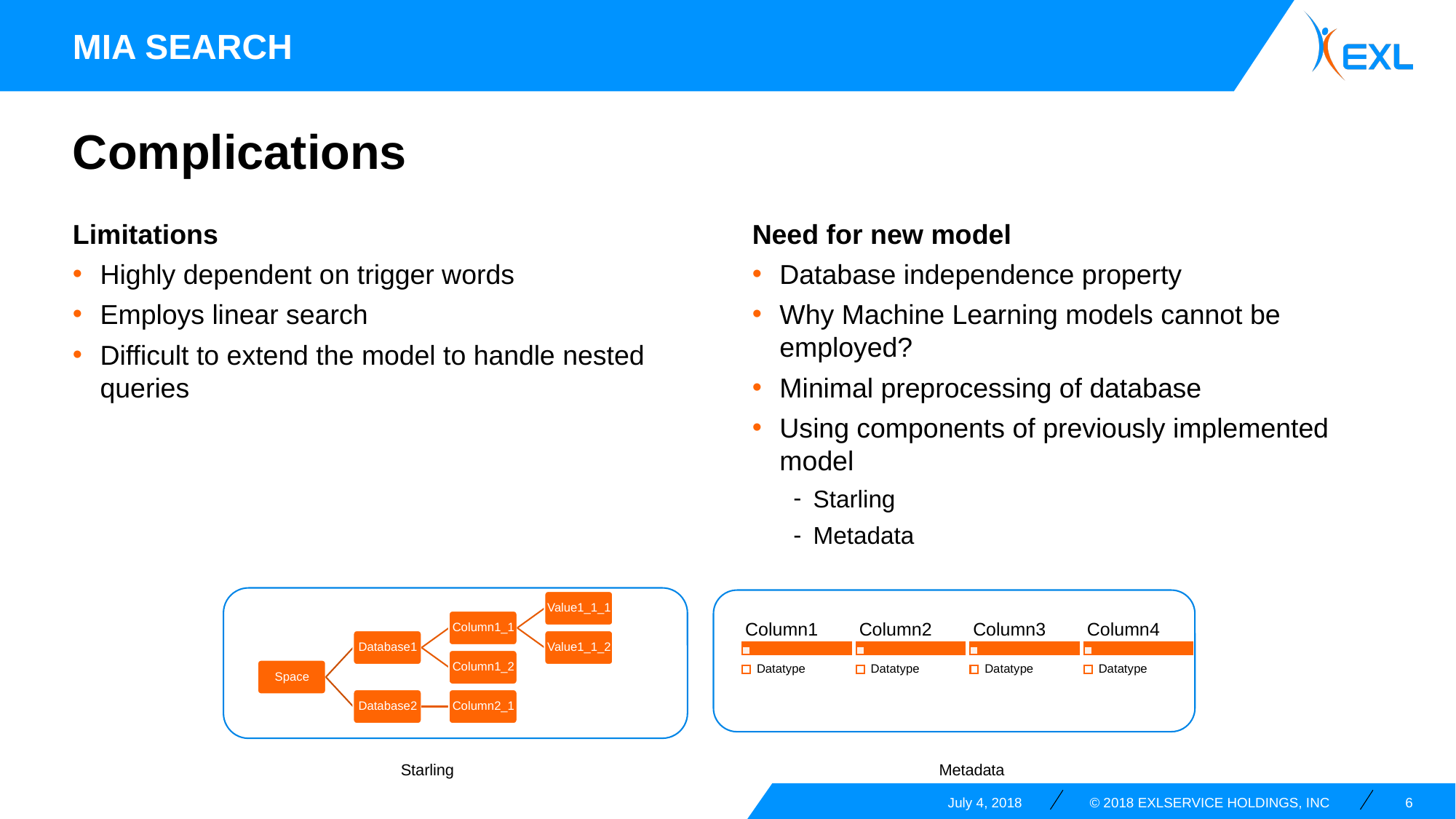

MIA Search
# Complications
Limitations
Highly dependent on trigger words
Employs linear search
Difficult to extend the model to handle nested queries

Need for new model
Database independence property
Why Machine Learning models cannot be employed?
Minimal preprocessing of database
Using components of previously implemented model
Starling
Metadata

Starling
Metadata
Space

Database1

Column1_1

Value1_1_1

Value1_1_2

Column1_2

Database2

Column2_1
Column1
Datatype
Column2
Datatype
Column3
Datatype
Column4
Datatype